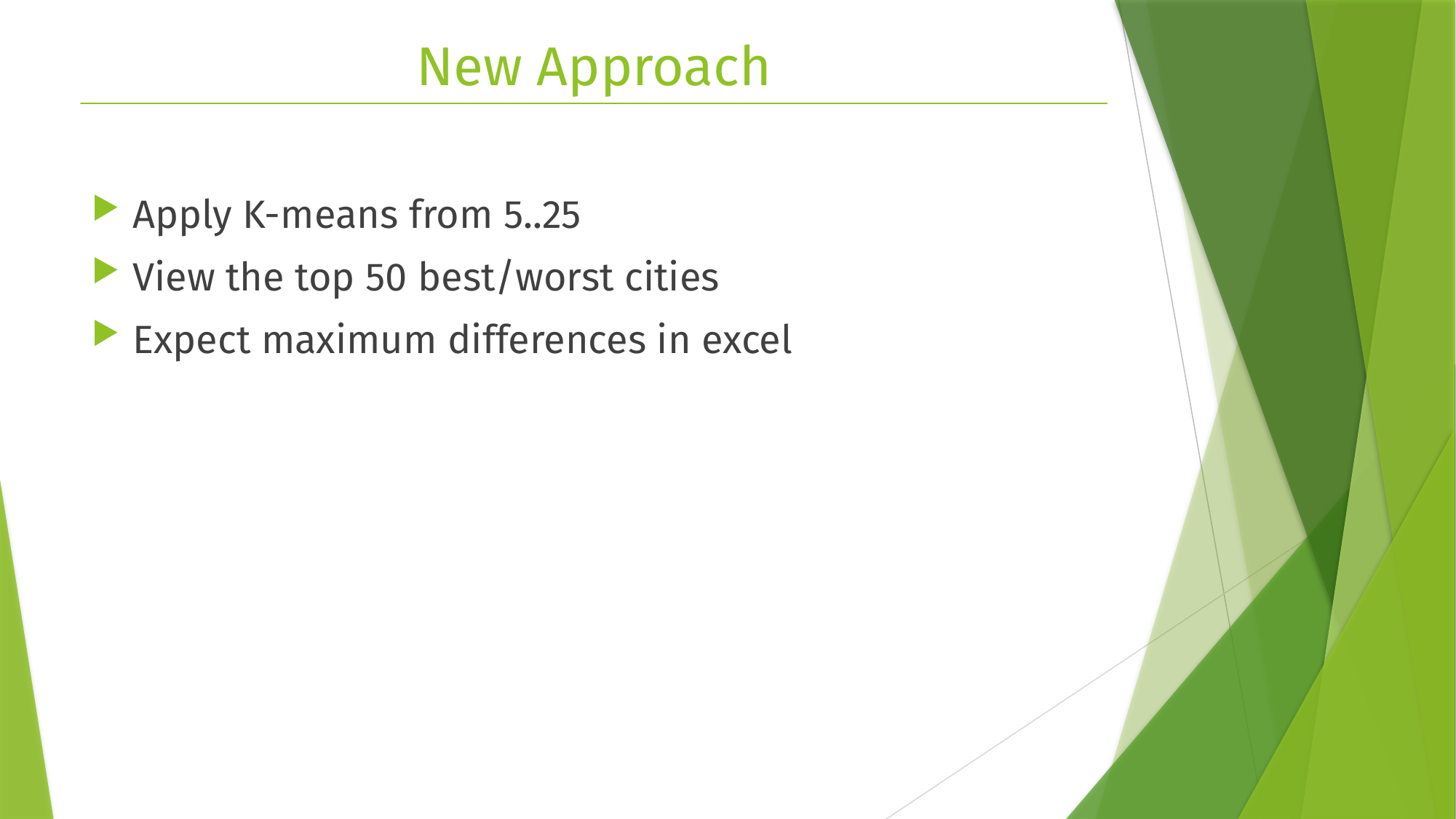

# New Approach
Apply K-means from 5..25
View the top 50 best/worst cities
Expect maximum differences in excel